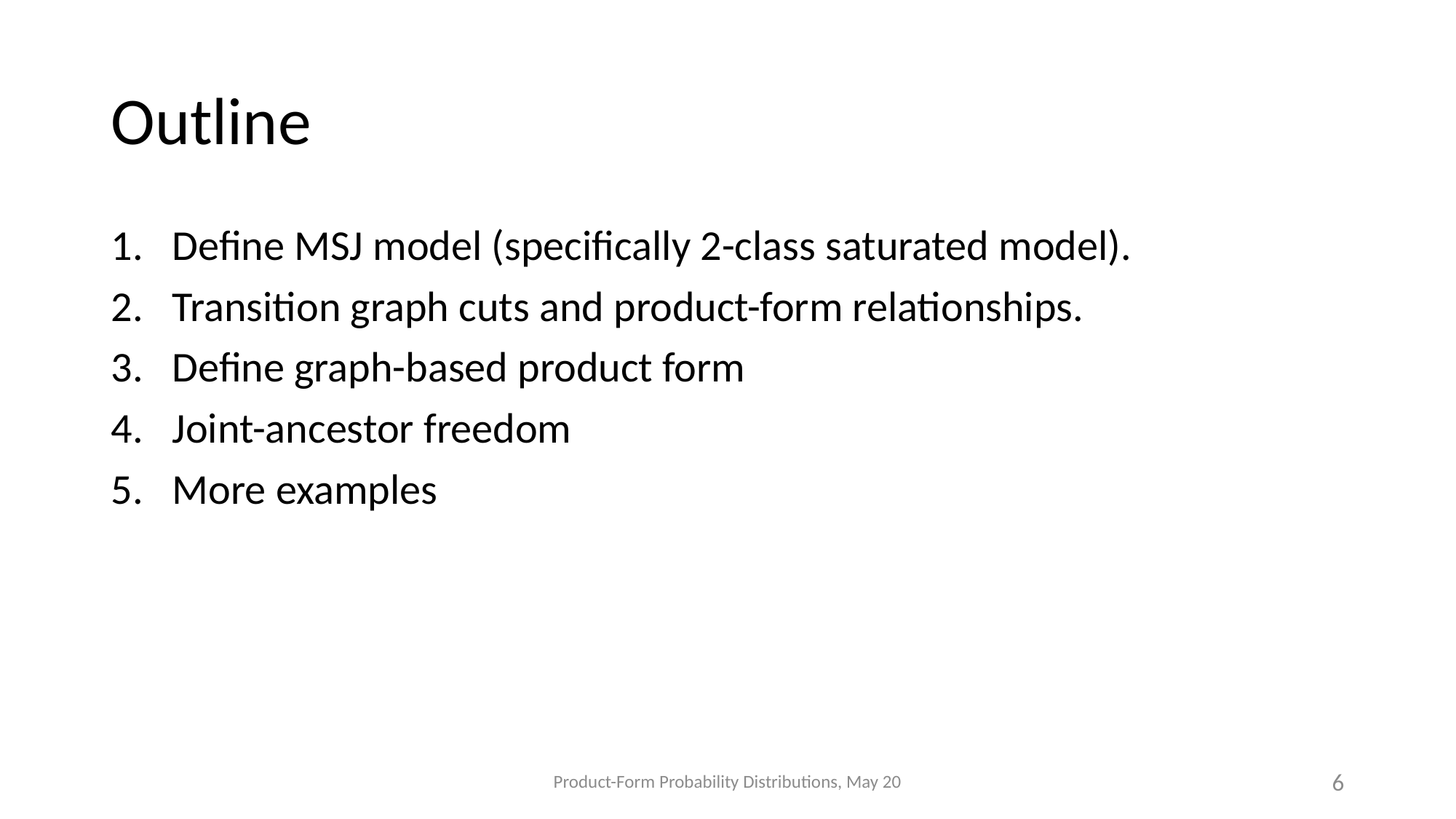

# Outline
Define MSJ model (specifically 2-class saturated model).
Transition graph cuts and product-form relationships.
Define graph-based product form
Joint-ancestor freedom
More examples

Product-Form Probability Distributions, May 20
6